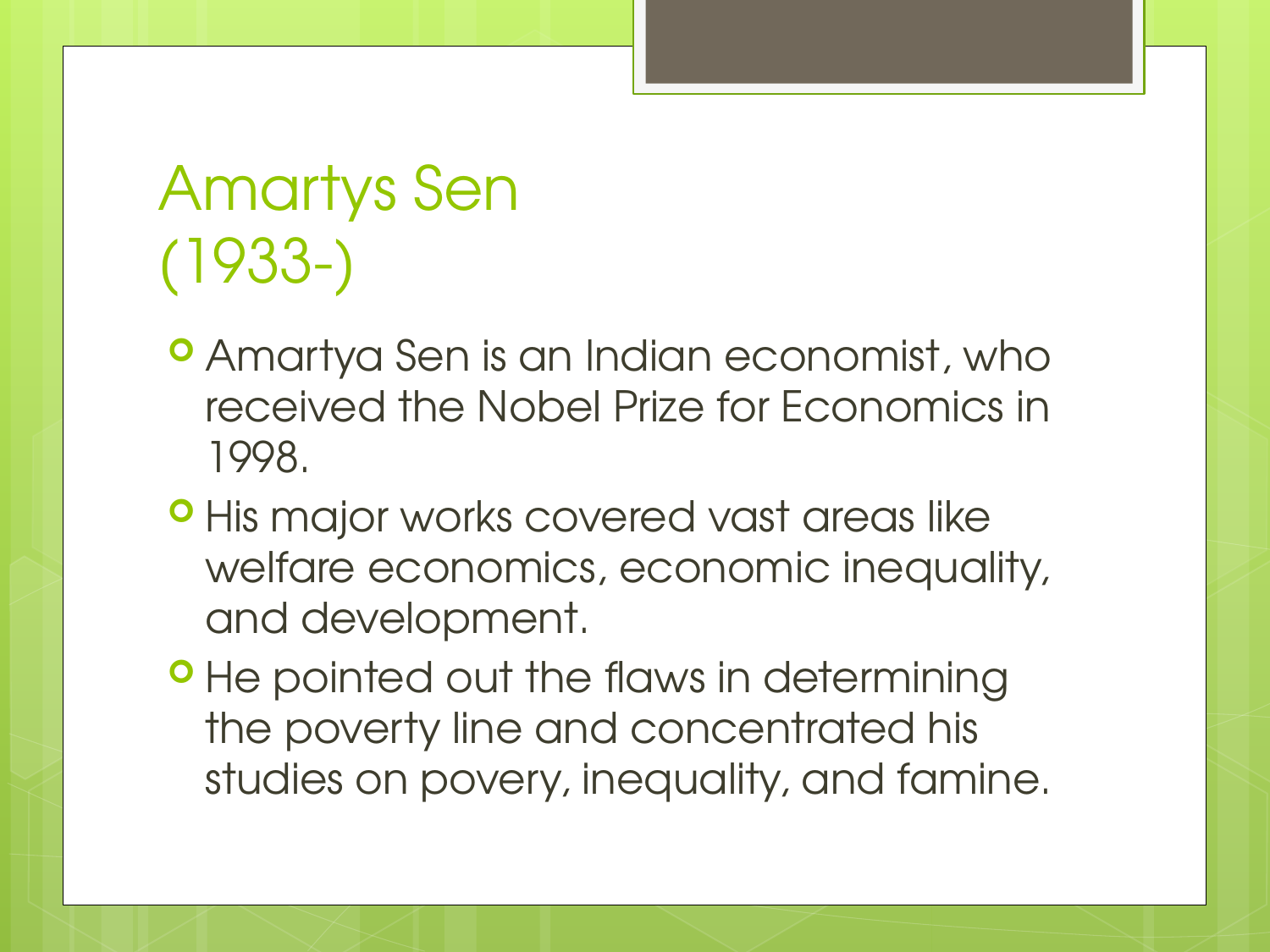

# Amartys Sen (1933-)
Amartya Sen is an Indian economist, who received the Nobel Prize for Economics in 1998.
His major works covered vast areas like welfare economics, economic inequality, and development.
He pointed out the flaws in determining the poverty line and concentrated his studies on povery, inequality, and famine.